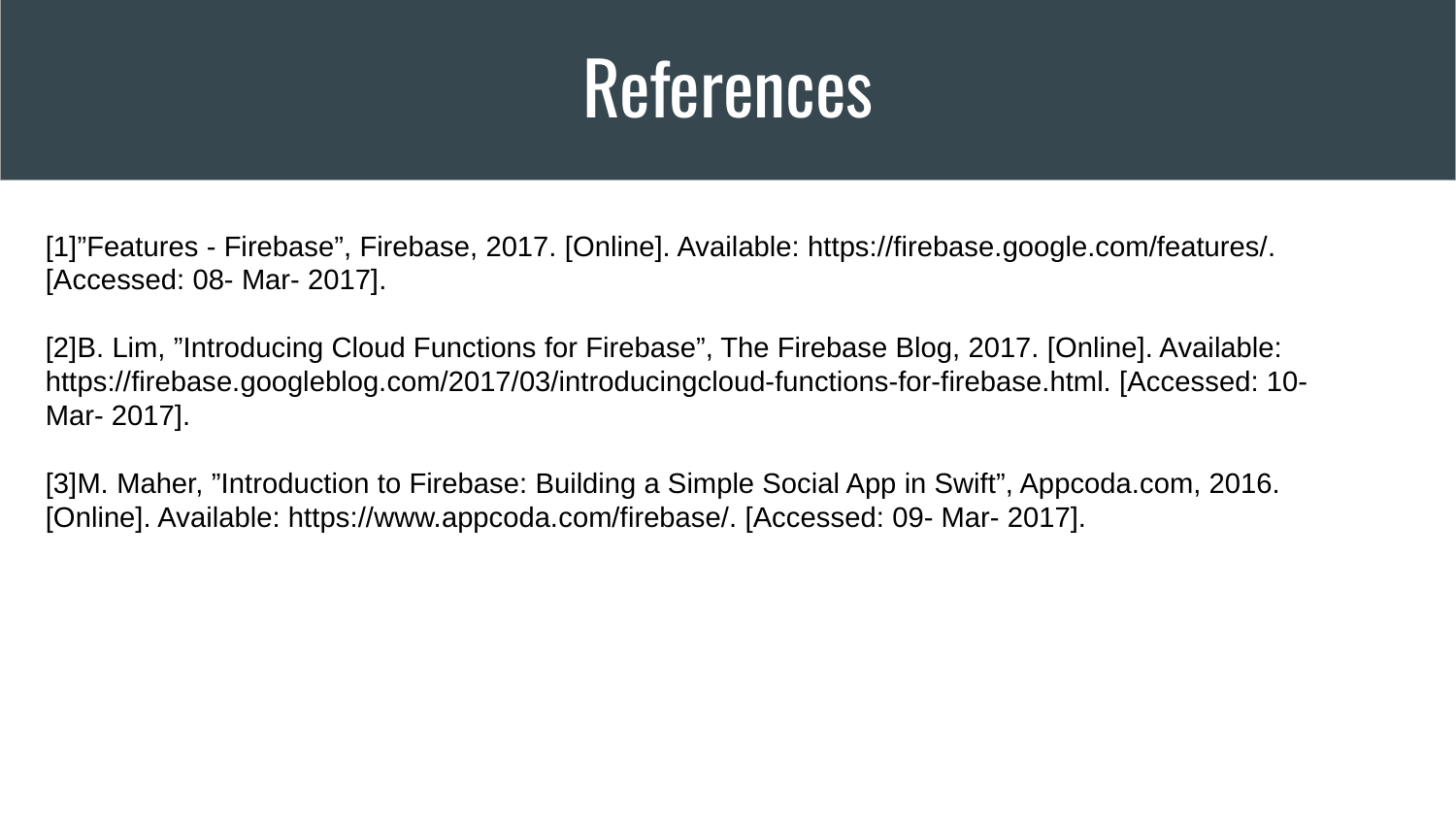

# Homepage
References
[1]”Features - Firebase”, Firebase, 2017. [Online]. Available: https://firebase.google.com/features/. [Accessed: 08- Mar- 2017].

[2]B. Lim, ”Introducing Cloud Functions for Firebase”, The Firebase Blog, 2017. [Online]. Available: https://firebase.googleblog.com/2017/03/introducingcloud-functions-for-firebase.html. [Accessed: 10- Mar- 2017].

[3]M. Maher, ”Introduction to Firebase: Building a Simple Social App in Swift”, Appcoda.com, 2016. [Online]. Available: https://www.appcoda.com/firebase/. [Accessed: 09- Mar- 2017].